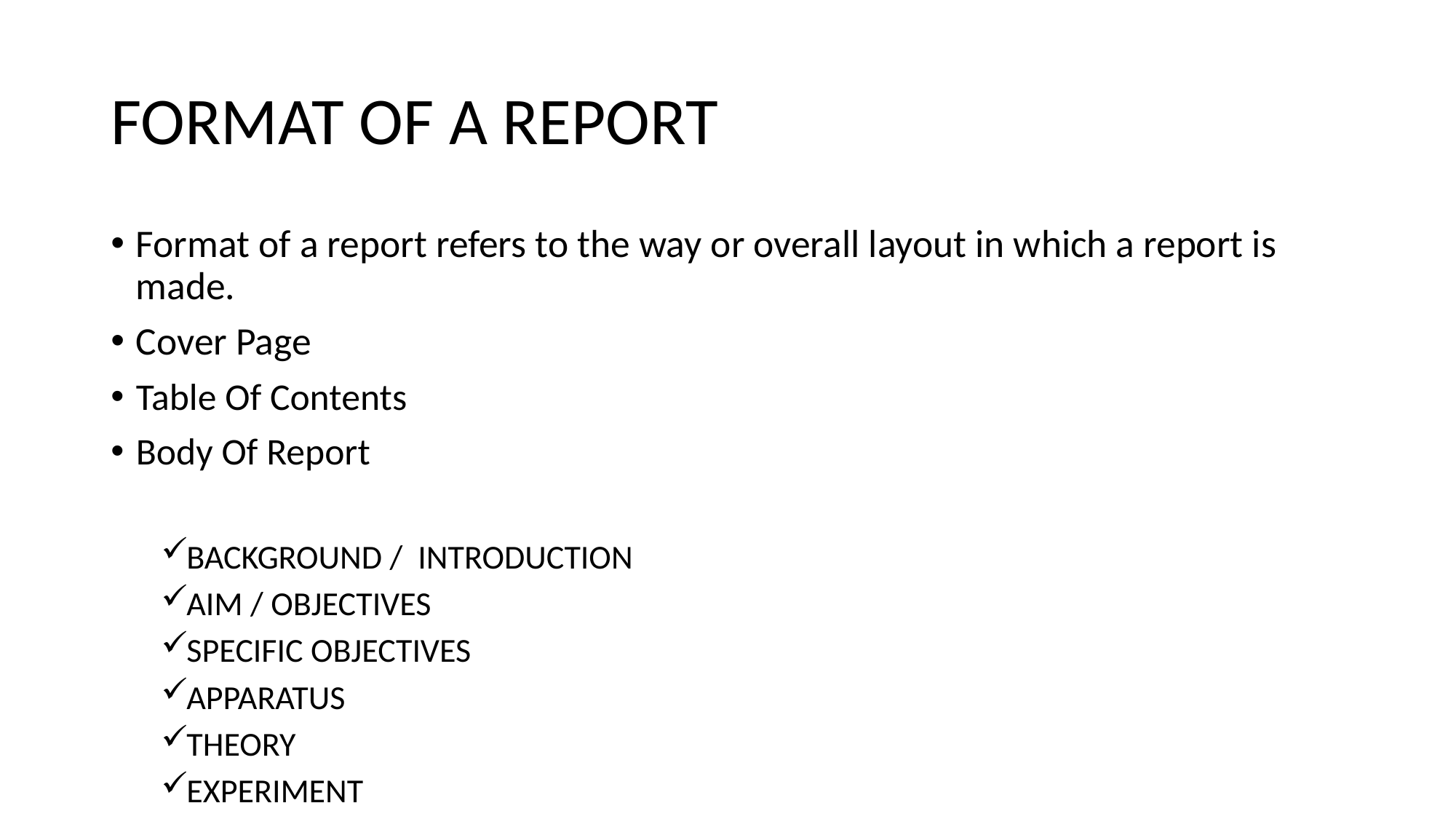

# FORMAT OF A REPORT
Format of a report refers to the way or overall layout in which a report is made.
Cover Page
Table Of Contents
Body Of Report

BACKGROUND /  INTRODUCTION
AIM / OBJECTIVES
SPECIFIC OBJECTIVES
APPARATUS
THEORY
EXPERIMENT